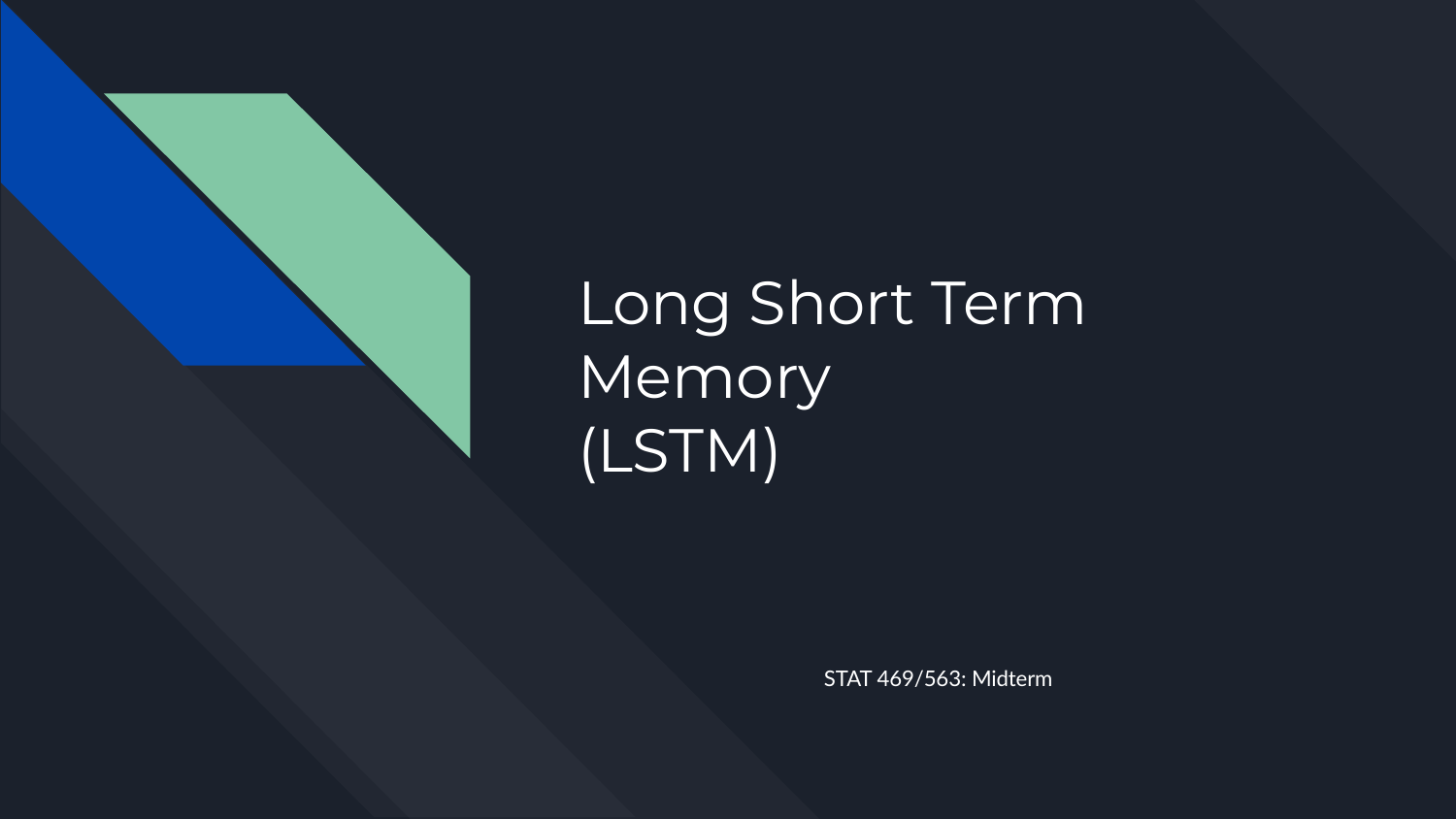

# Long Short Term Memory
(LSTM)

STAT 469/563: Midterm